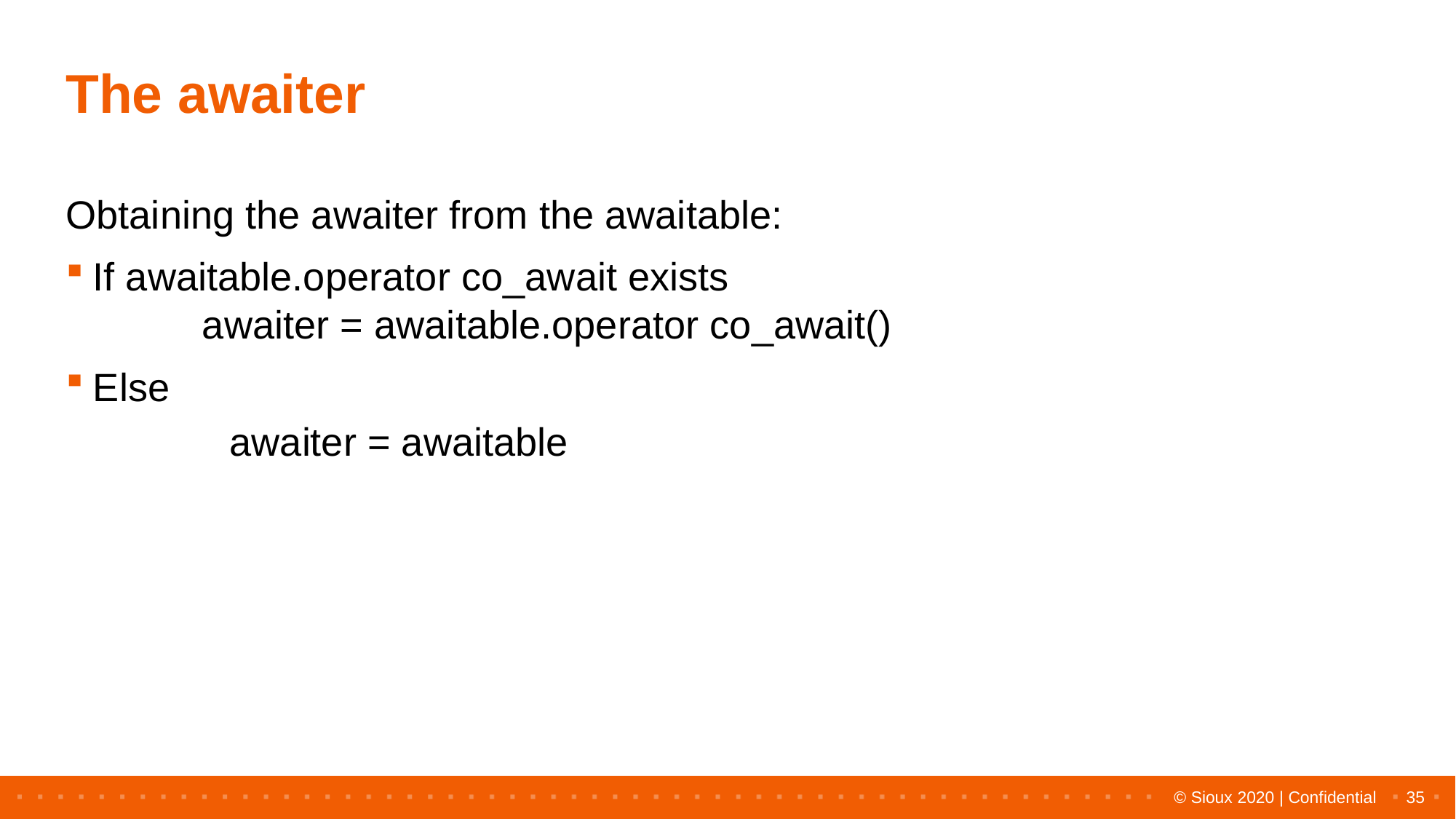

# The awaiter
Obtaining the awaiter from the awaitable:
If awaitable.operator co_await exists
	awaiter = awaitable.operator co_await()
Else
	awaiter = awaitable
35
© Sioux 2020 | Confidential